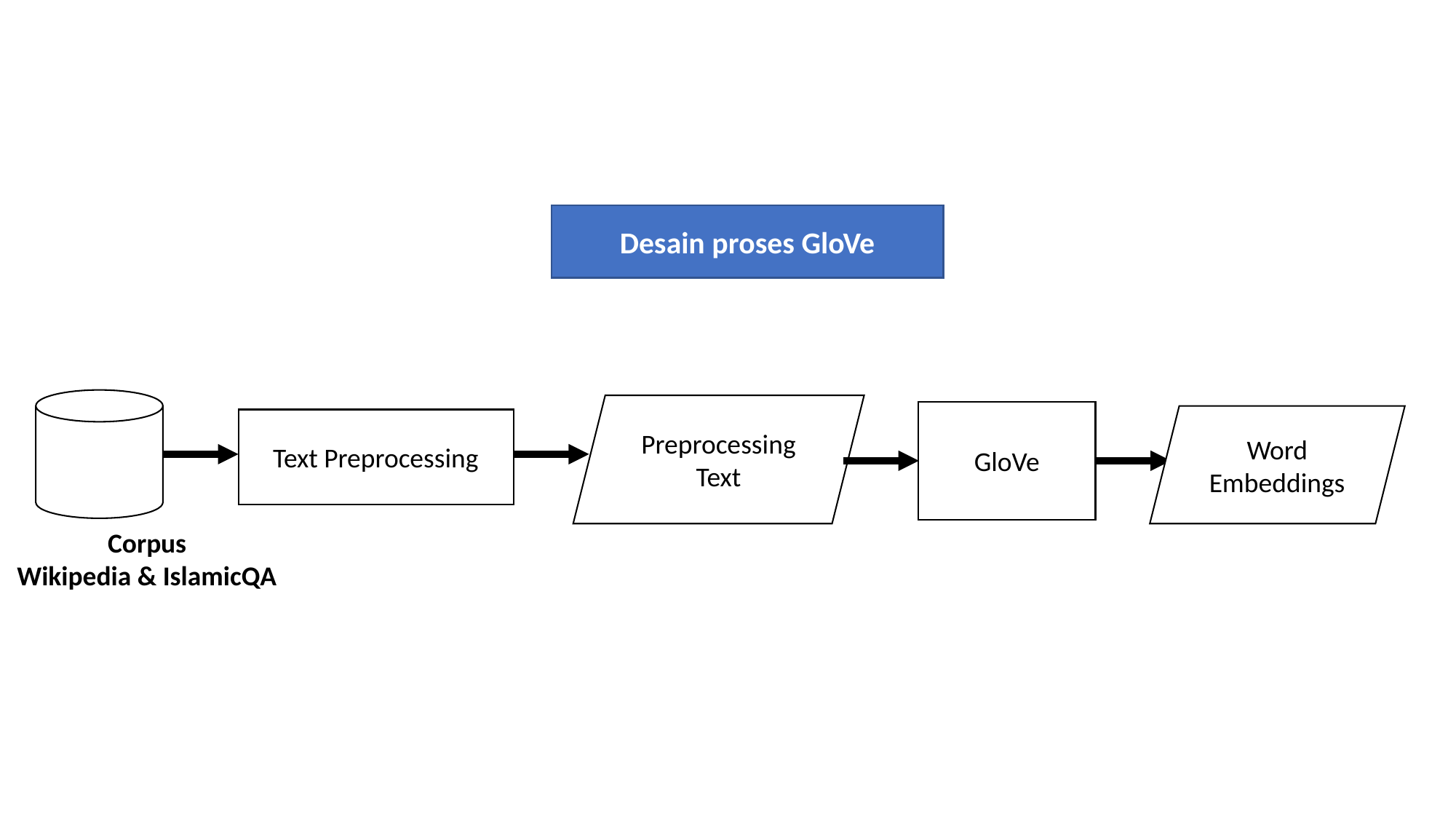

Desain proses GloVe

Preprocessing
Text
GloVe
Word
Embeddings
Text Preprocessing
Corpus
Wikipedia & IslamicQA